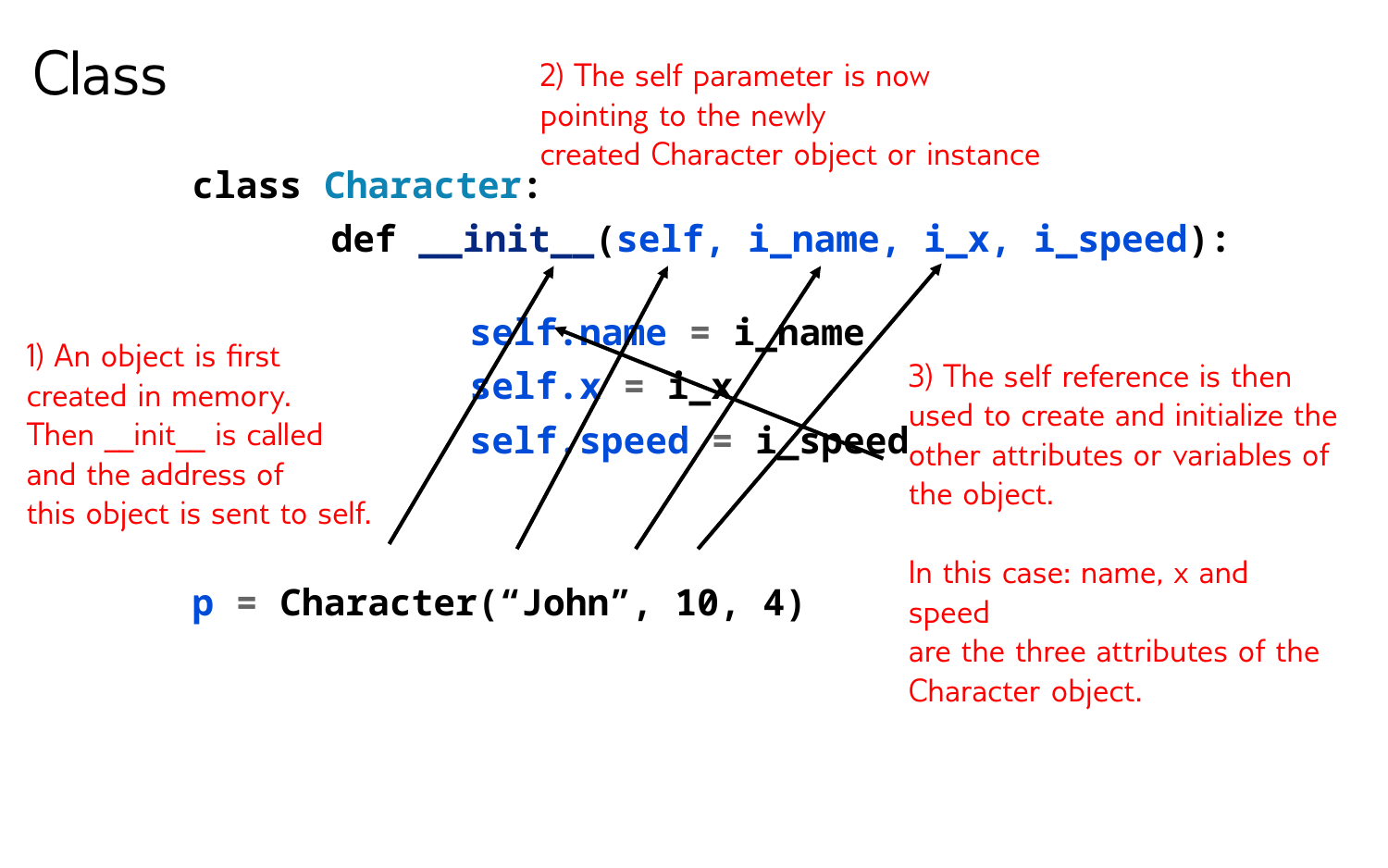

# Class
2) The self parameter is now
pointing to the newly
created Character object or instance
class Character:
	def __init__(self, i_name, i_x, i_speed):
		self.name = i_name
		self.x = i_x
		self.speed = i_speed

p = Character(“John”, 10, 4)

1) An object is first
created in memory.
Then __init__ is called and the address of
this object is sent to self.
3) The self reference is then used to create and initialize the other attributes or variables of the object.

In this case: name, x and speed
are the three attributes of the Character object.